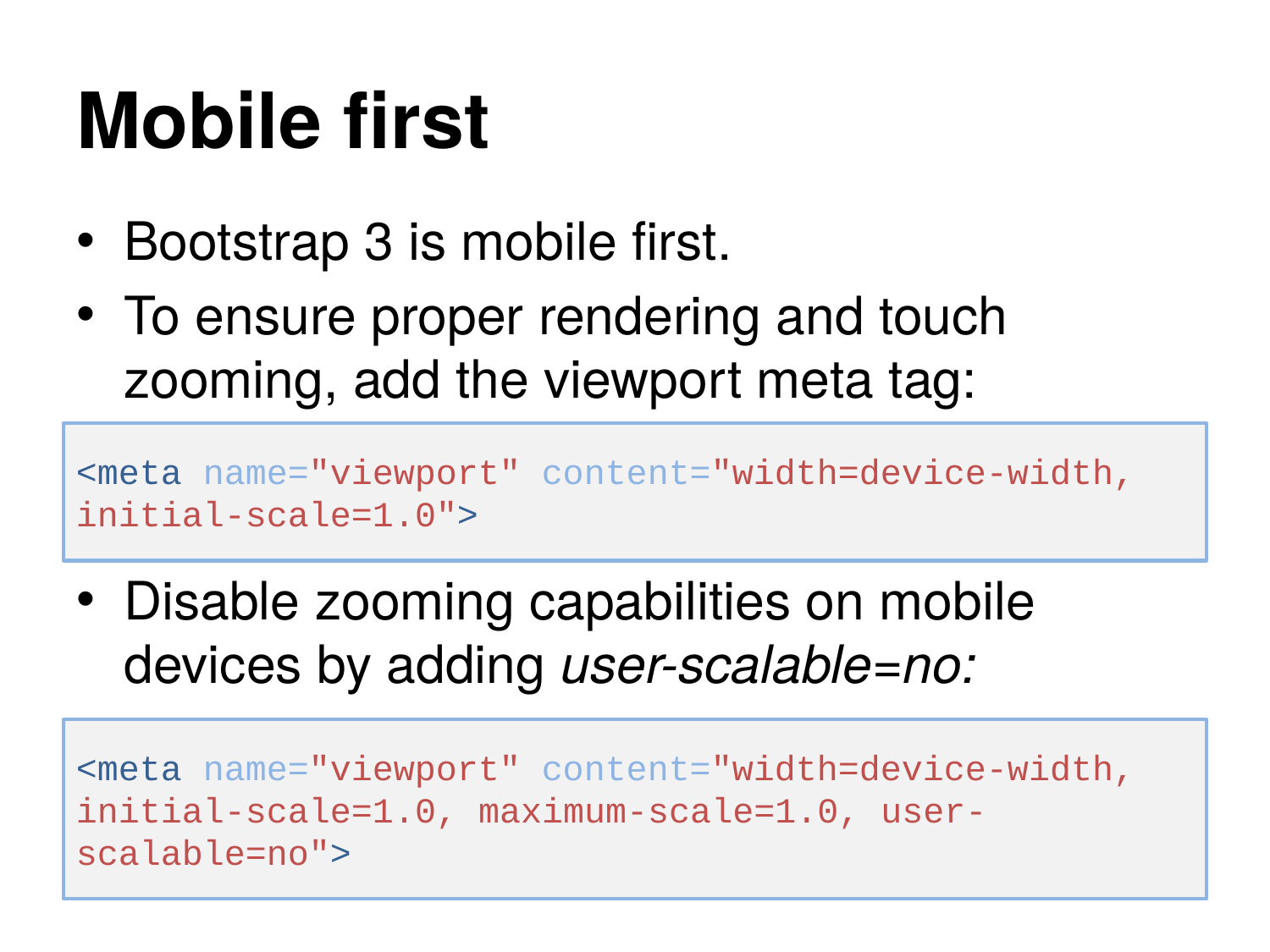

# Mobile first
Bootstrap 3 is mobile first.
To ensure proper rendering and touch zooming, add the viewport meta tag:

Disable zooming capabilities on mobile devices by adding user-scalable=no:
<meta name="viewport" content="width=device-width, initial-scale=1.0">
<meta name="viewport" content="width=device-width, initial-scale=1.0, maximum-scale=1.0, user-scalable=no">